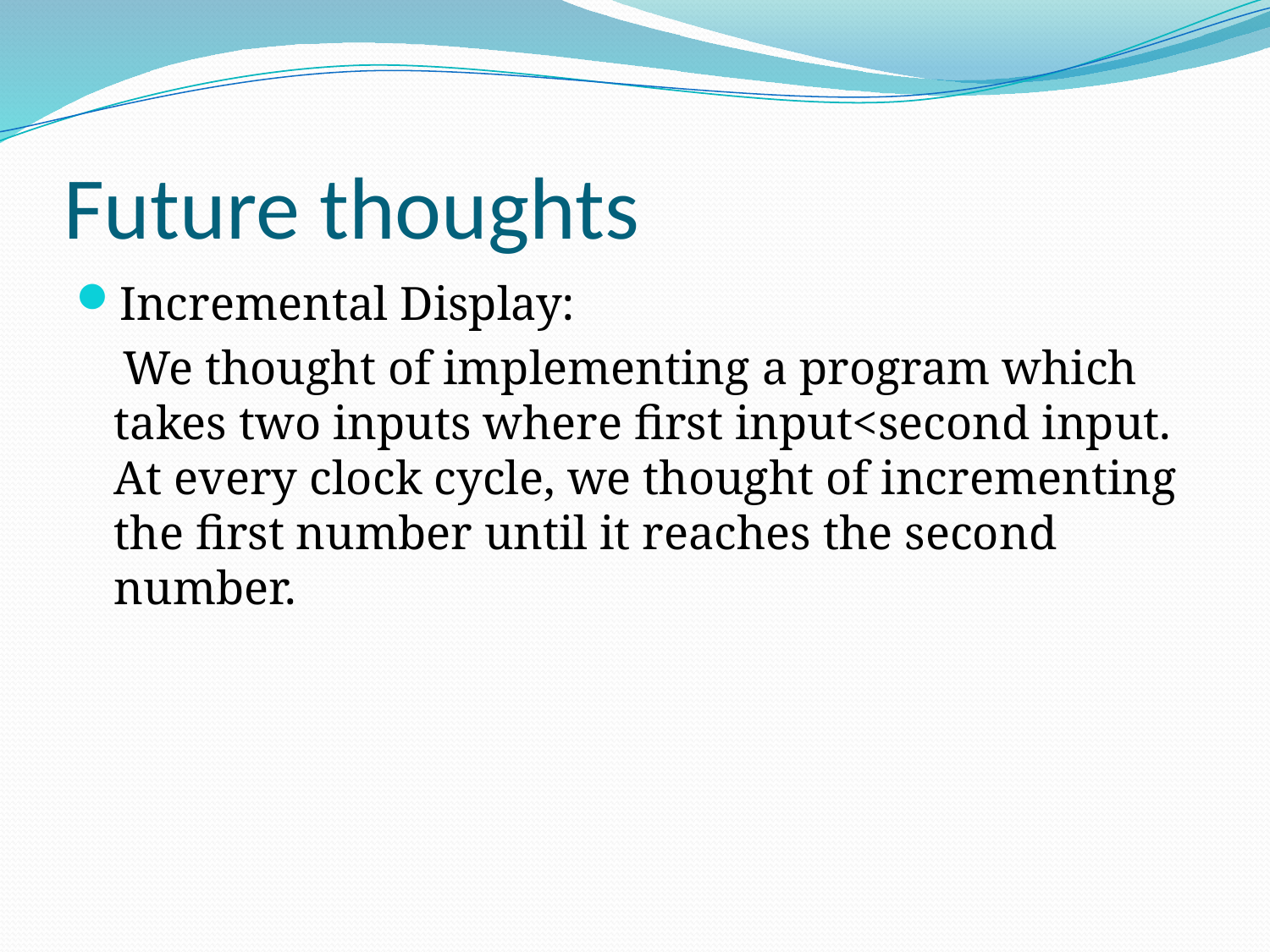

# Future thoughts
Incremental Display:
    We thought of implementing a program which takes two inputs where first input<second input. At every clock cycle, we thought of incrementing the first number until it reaches the second number.